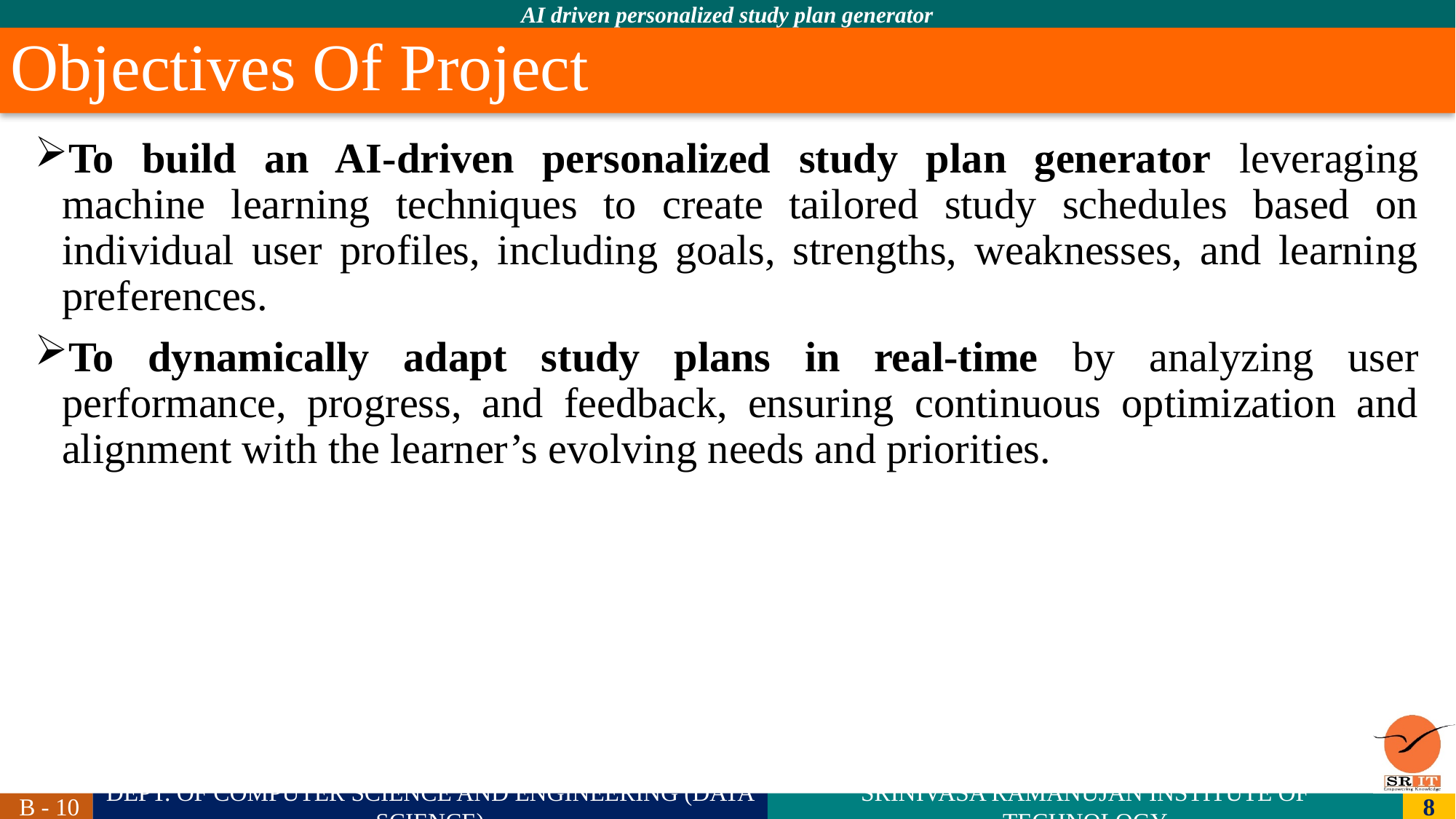

# Objectives Of Project
To build an AI-driven personalized study plan generator leveraging machine learning techniques to create tailored study schedules based on individual user profiles, including goals, strengths, weaknesses, and learning preferences.
To dynamically adapt study plans in real-time by analyzing user performance, progress, and feedback, ensuring continuous optimization and alignment with the learner’s evolving needs and priorities.